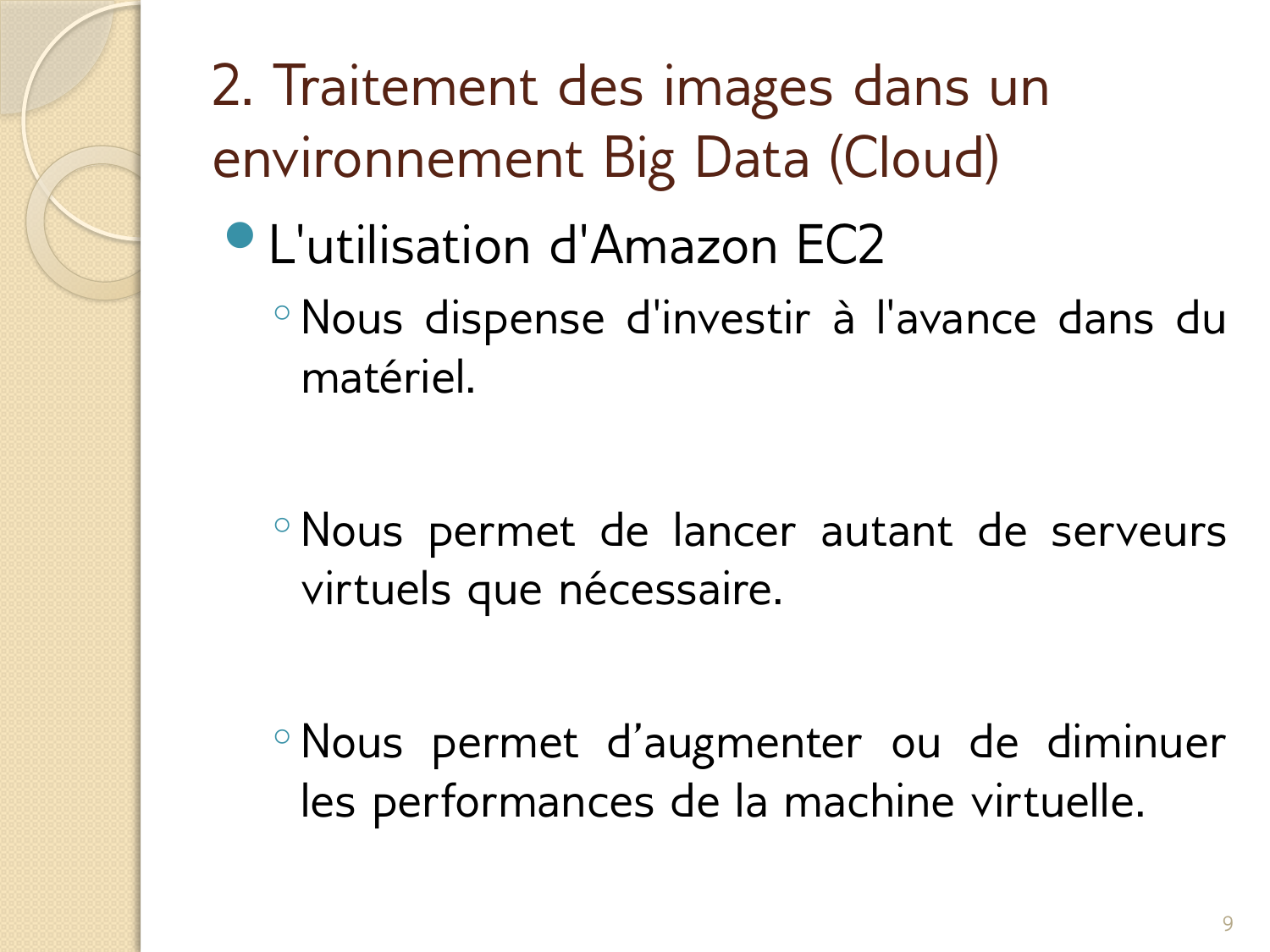

# 2. Traitement des images dans un environnement Big Data (Cloud)
L'utilisation d'Amazon EC2
Nous dispense d'investir à l'avance dans du matériel.

Nous permet de lancer autant de serveurs virtuels que nécessaire.

Nous permet d’augmenter ou de diminuer les performances de la machine virtuelle.
9